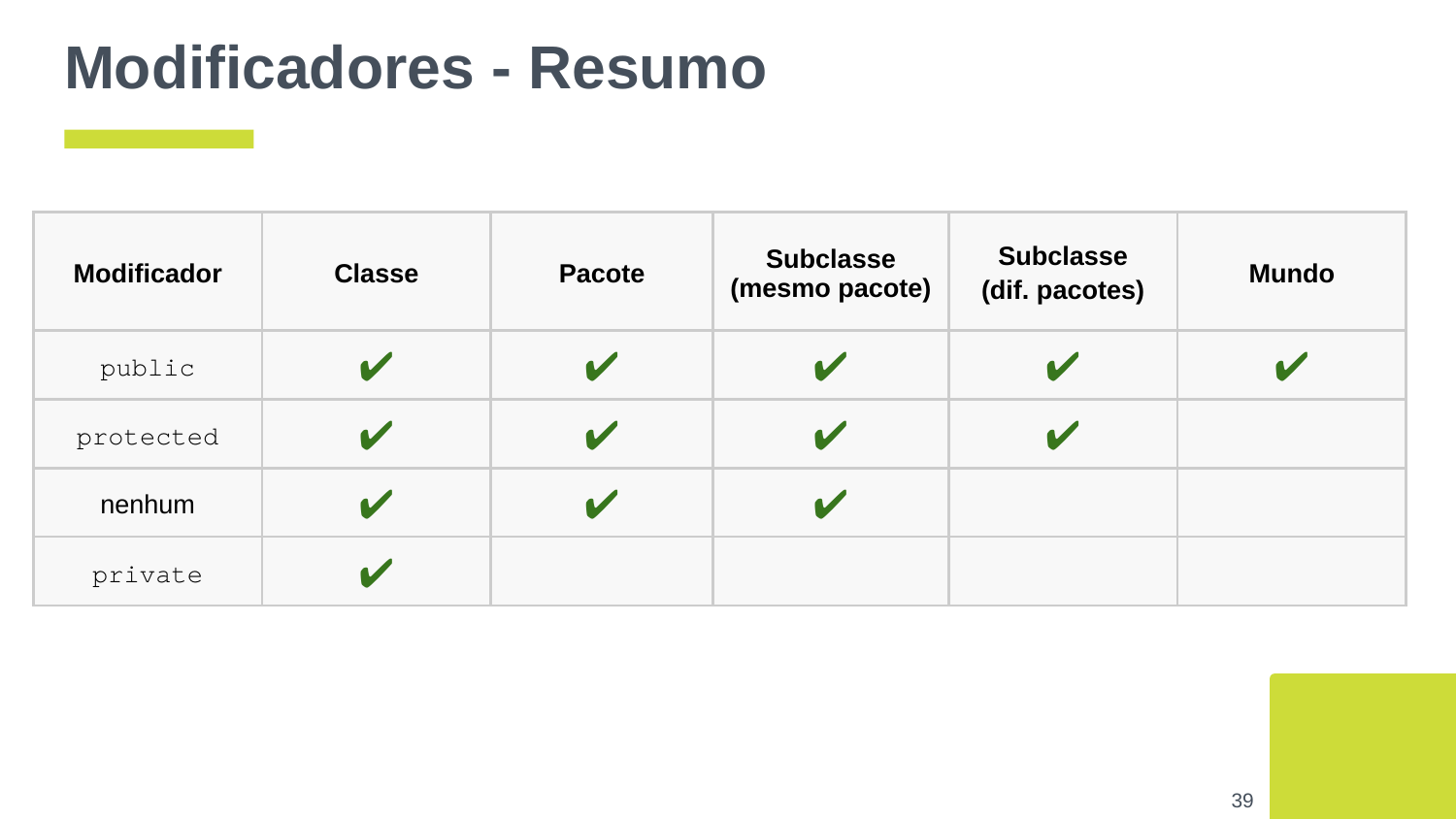

# Modificadores - Resumo
| Modificador | Classe | Pacote | Subclasse (mesmo pacote) | Subclasse (dif. pacotes) | Mundo |
| --- | --- | --- | --- | --- | --- |
| public | ✔ | ✔ | ✔ | ✔ | ✔ |
| protected | ✔ | ✔ | ✔ | ✔ |  |
| nenhum | ✔ | ✔ | ✔ |  |  |
| private | ✔ |  |  |  |  |
39